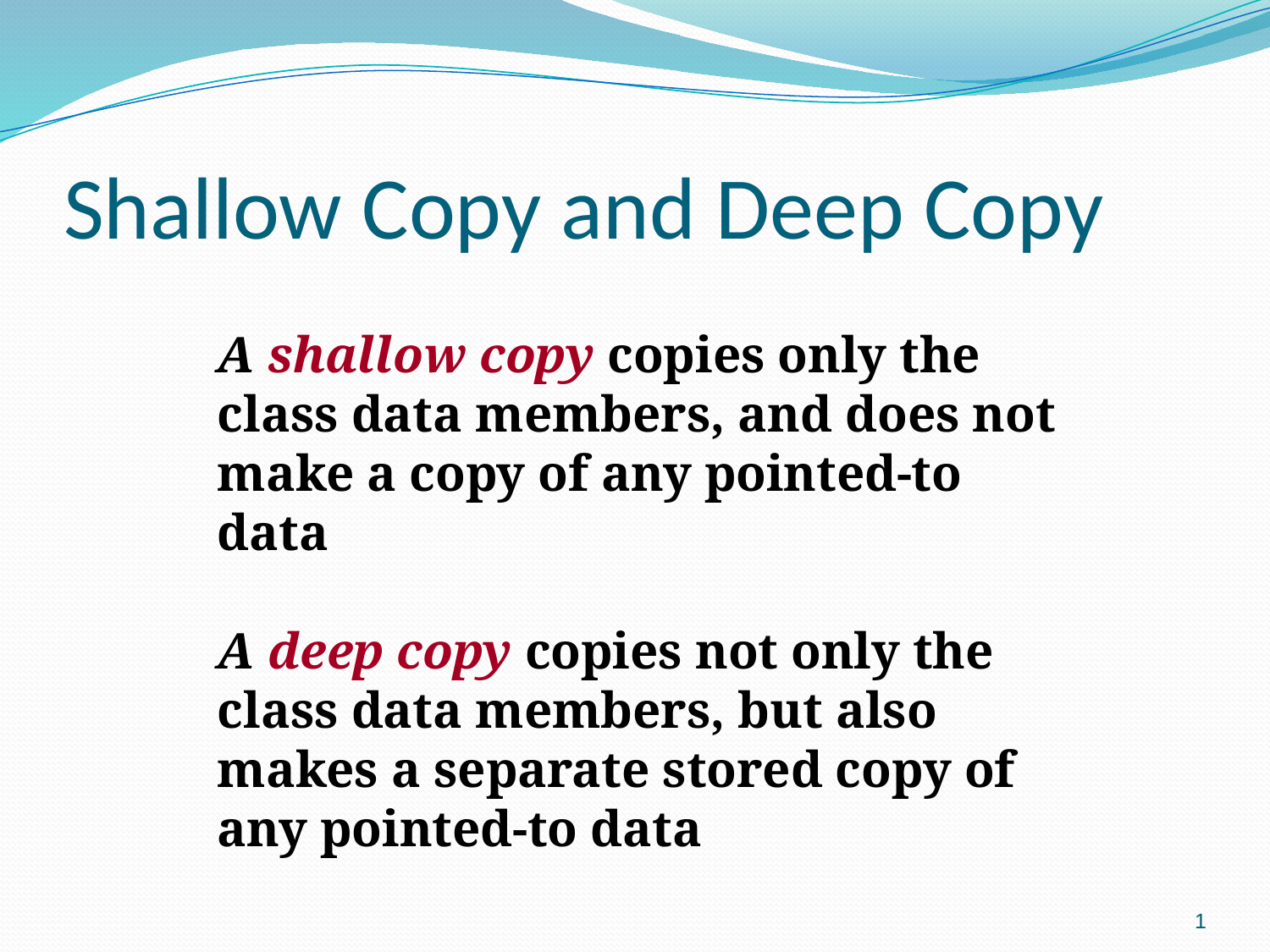

# Shallow Copy and Deep Copy
A shallow copy copies only the class data members, and does not make a copy of any pointed-to data

A deep copy copies not only the class data members, but also makes a separate stored copy of any pointed-to data
1